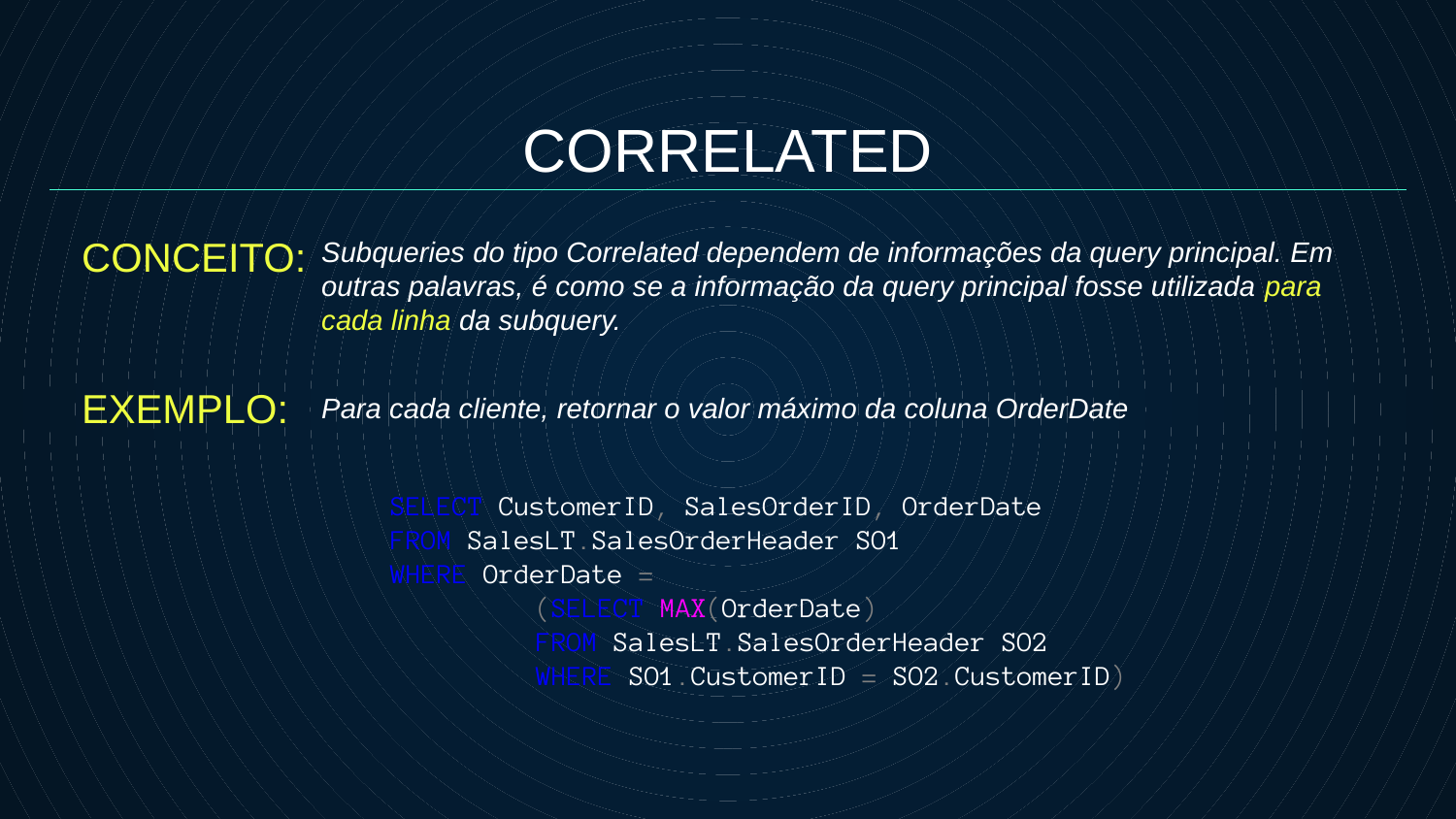

CORRELATED
CONCEITO:
Subqueries do tipo Correlated dependem de informações da query principal. Em outras palavras, é como se a informação da query principal fosse utilizada para cada linha da subquery.
EXEMPLO:
Para cada cliente, retornar o valor máximo da coluna OrderDate
SELECT CustomerID, SalesOrderID, OrderDate
FROM SalesLT.SalesOrderHeader SO1
WHERE OrderDate =
	(SELECT MAX(OrderDate)
	FROM SalesLT.SalesOrderHeader SO2
	WHERE SO1.CustomerID = SO2.CustomerID)